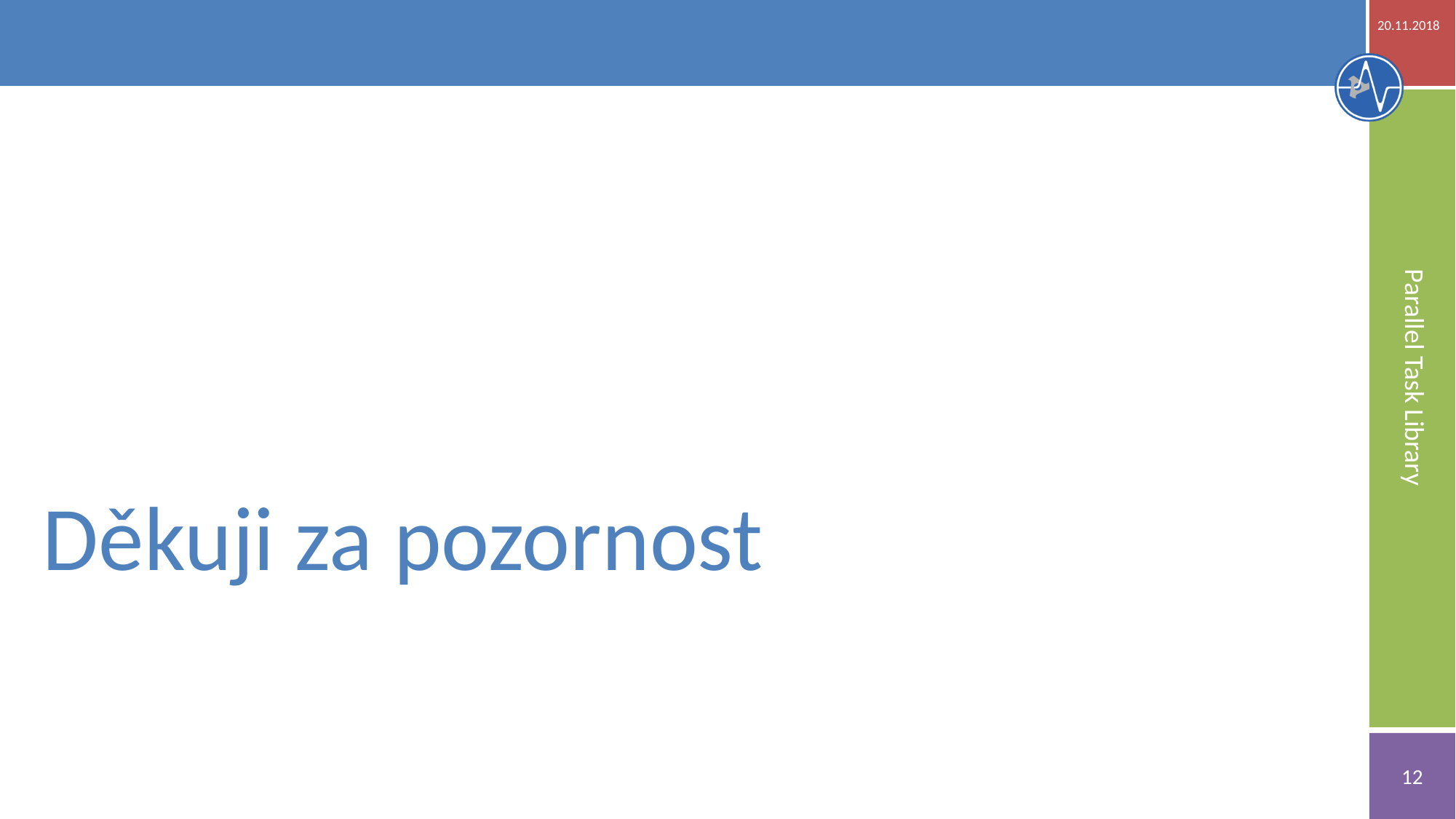

20.11.2018
# Děkuji za pozornost
Parallel Task Library